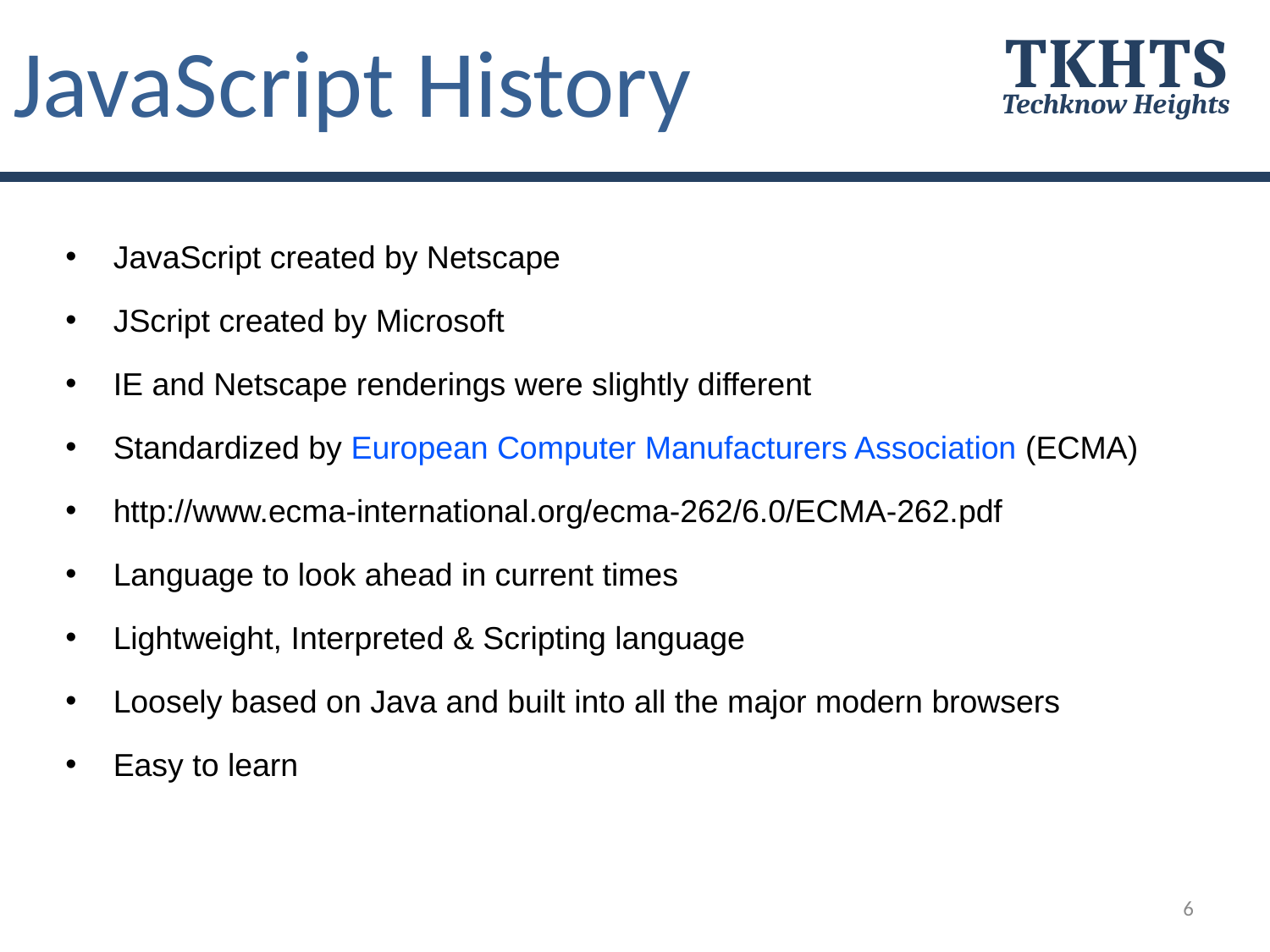

# JavaScript History
TKHTS
Techknow Heights

JavaScript created by Netscape
JScript created by Microsoft
IE and Netscape renderings were slightly different
Standardized by European Computer Manufacturers Association (ECMA)
http://www.ecma-international.org/ecma-262/6.0/ECMA-262.pdf
Language to look ahead in current times
Lightweight, Interpreted & Scripting language
Loosely based on Java and built into all the major modern browsers
Easy to learn
6